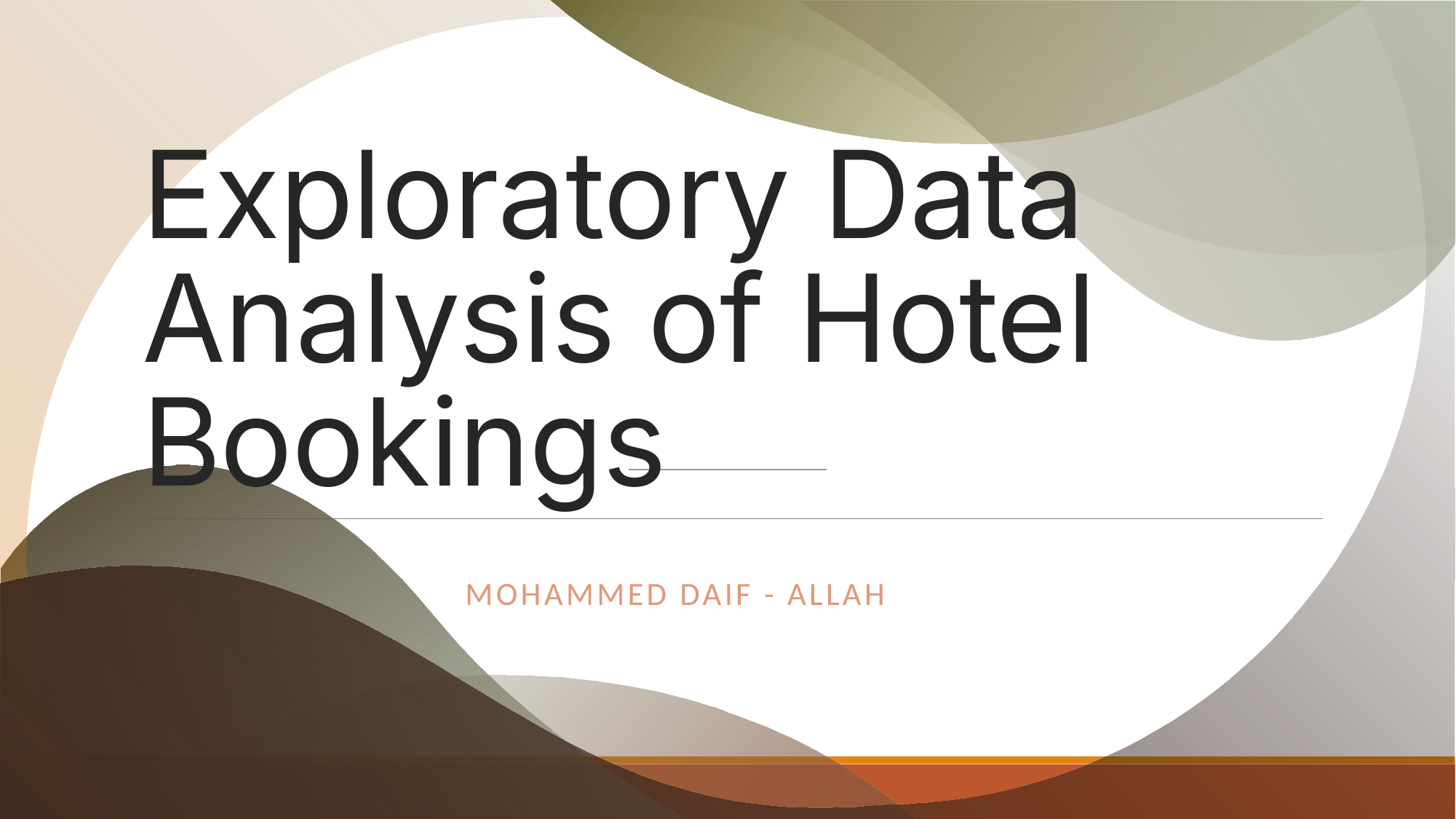

# Exploratory Data Analysis of Hotel Bookings
Mohammed Daif - Allah